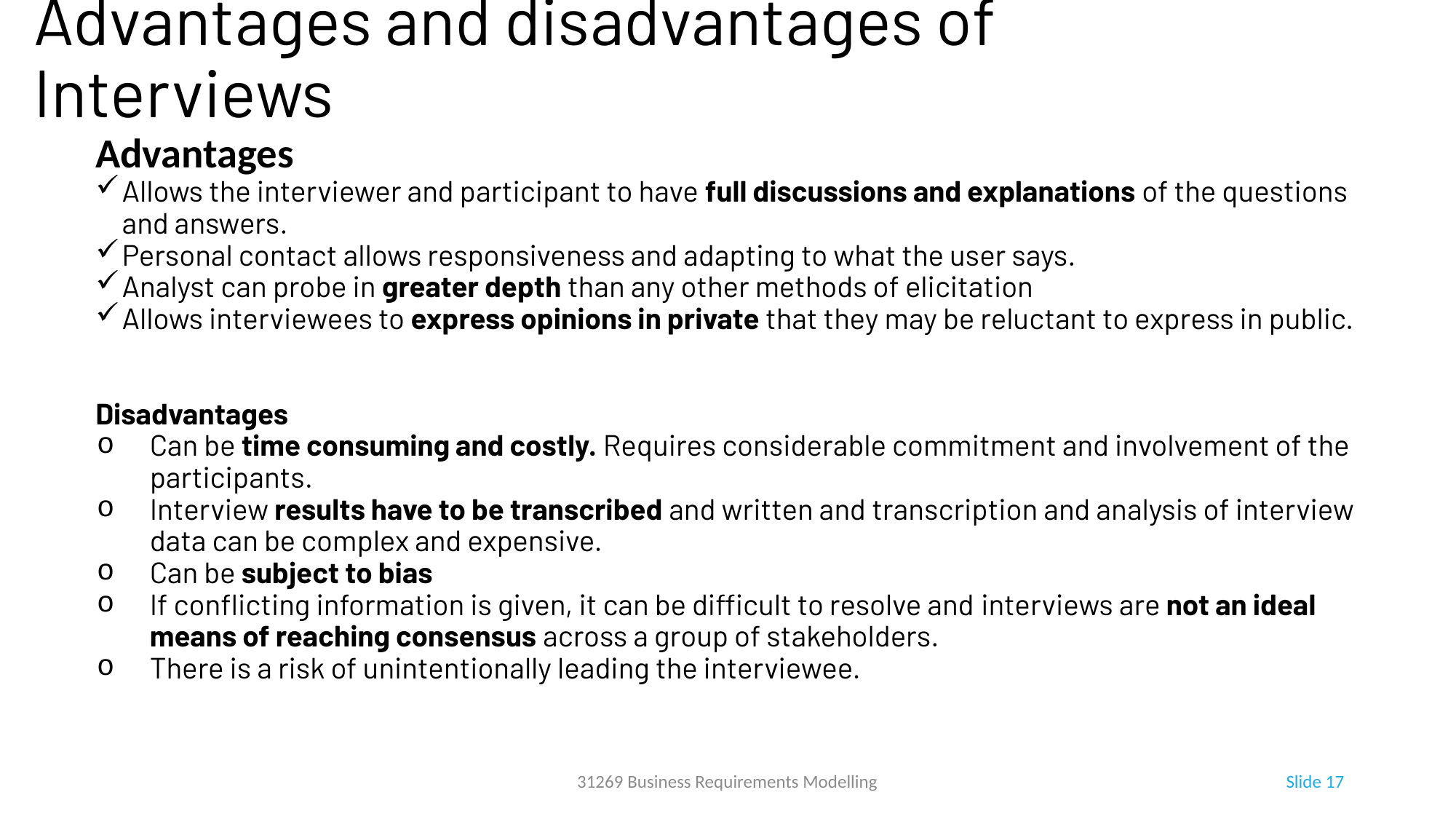

# Advantages and disadvantages of Interviews
Advantages
Allows the interviewer and participant to have full discussions and explanations of the questions and answers.
Personal contact allows responsiveness and adapting to what the user says.
Analyst can probe in greater depth than any other methods of elicitation
Allows interviewees to express opinions in private that they may be reluctant to express in public.

Disadvantages
Can be time consuming and costly. Requires considerable commitment and involvement of the participants.
Interview results have to be transcribed and written and transcription and analysis of interview data can be complex and expensive.
Can be subject to bias
If conflicting information is given, it can be difficult to resolve and interviews are not an ideal means of reaching consensus across a group of stakeholders.
There is a risk of unintentionally leading the interviewee.

31269 Business Requirements Modelling
Slide 17